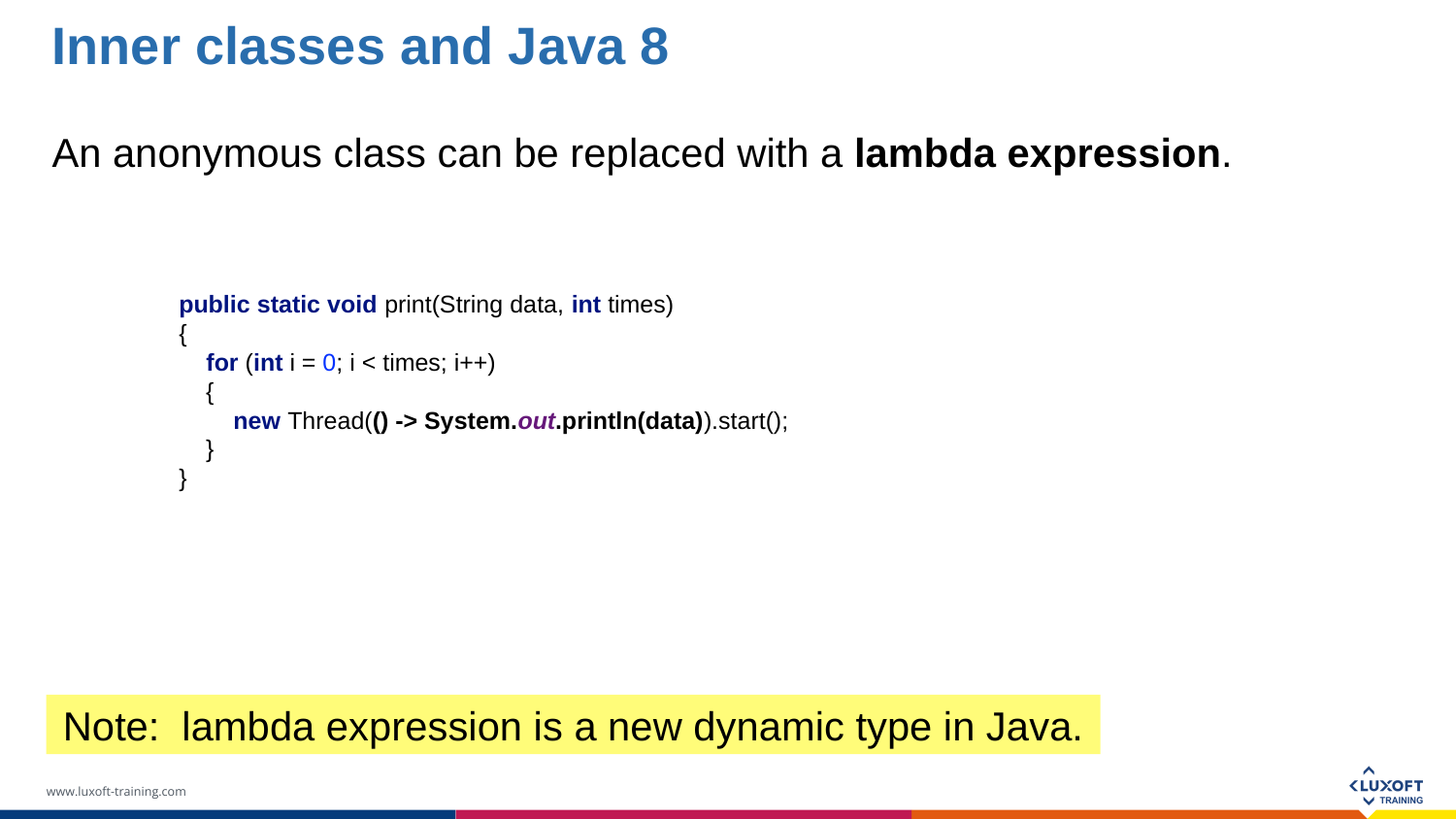

Inner classes and Java 8
An anonymous class can be replaced with a lambda expression.
public static void print(String data, int times)
{
    for (int i = 0; i < times; i++)
    {
        new Thread(() -> System.out.println(data)).start();
    }
}
 Note:  lambda expression is a new dynamic type in Java.